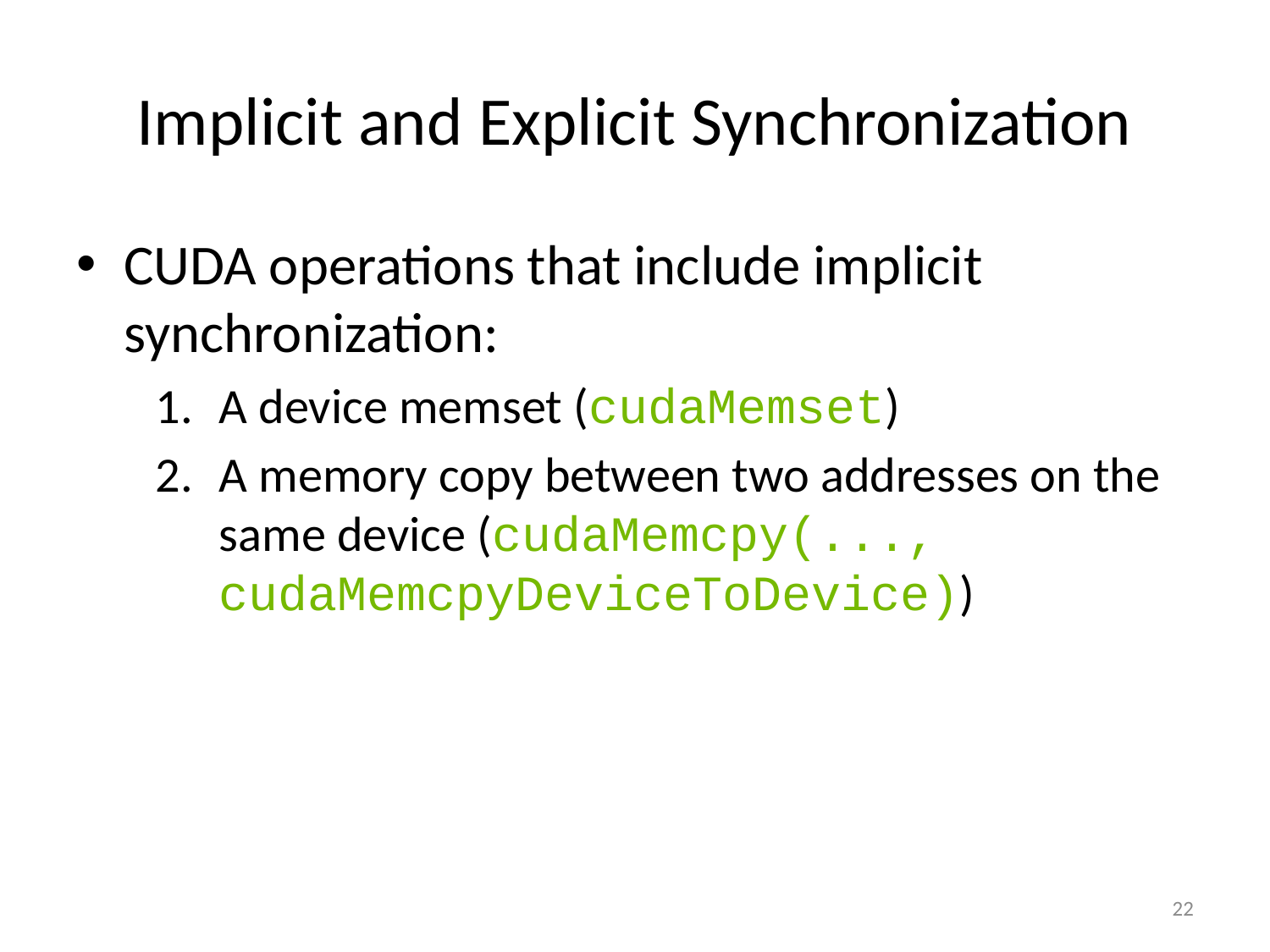

# Implicit and Explicit Synchronization
CUDA operations that include implicit synchronization:
A device memset (cudaMemset)
A memory copy between two addresses on the same device (cudaMemcpy(..., cudaMemcpyDeviceToDevice))
22